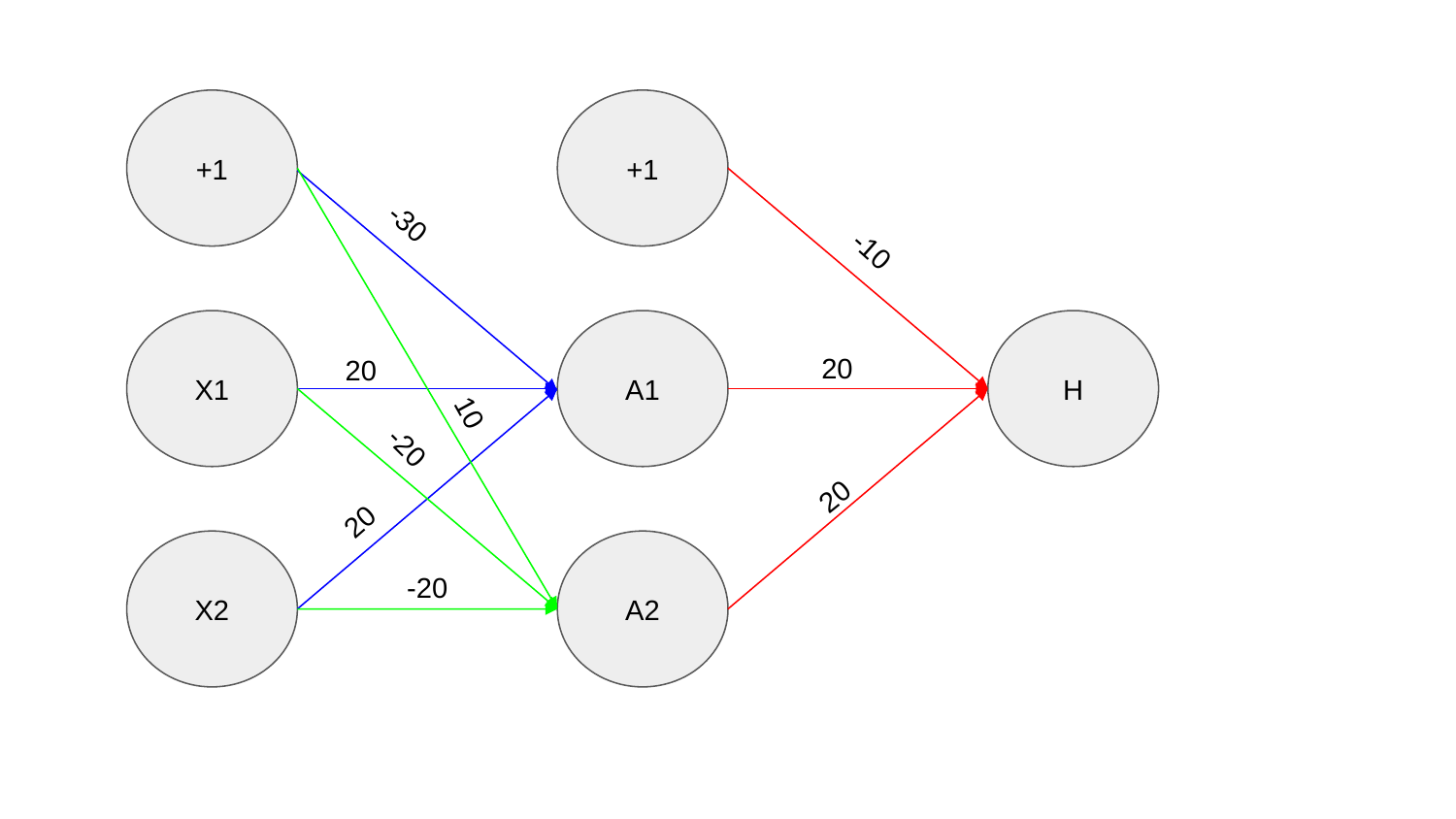

+1
+1
-30
-10
X1
A1
H
20
20
10
-20
20
20
X2
A2
-20